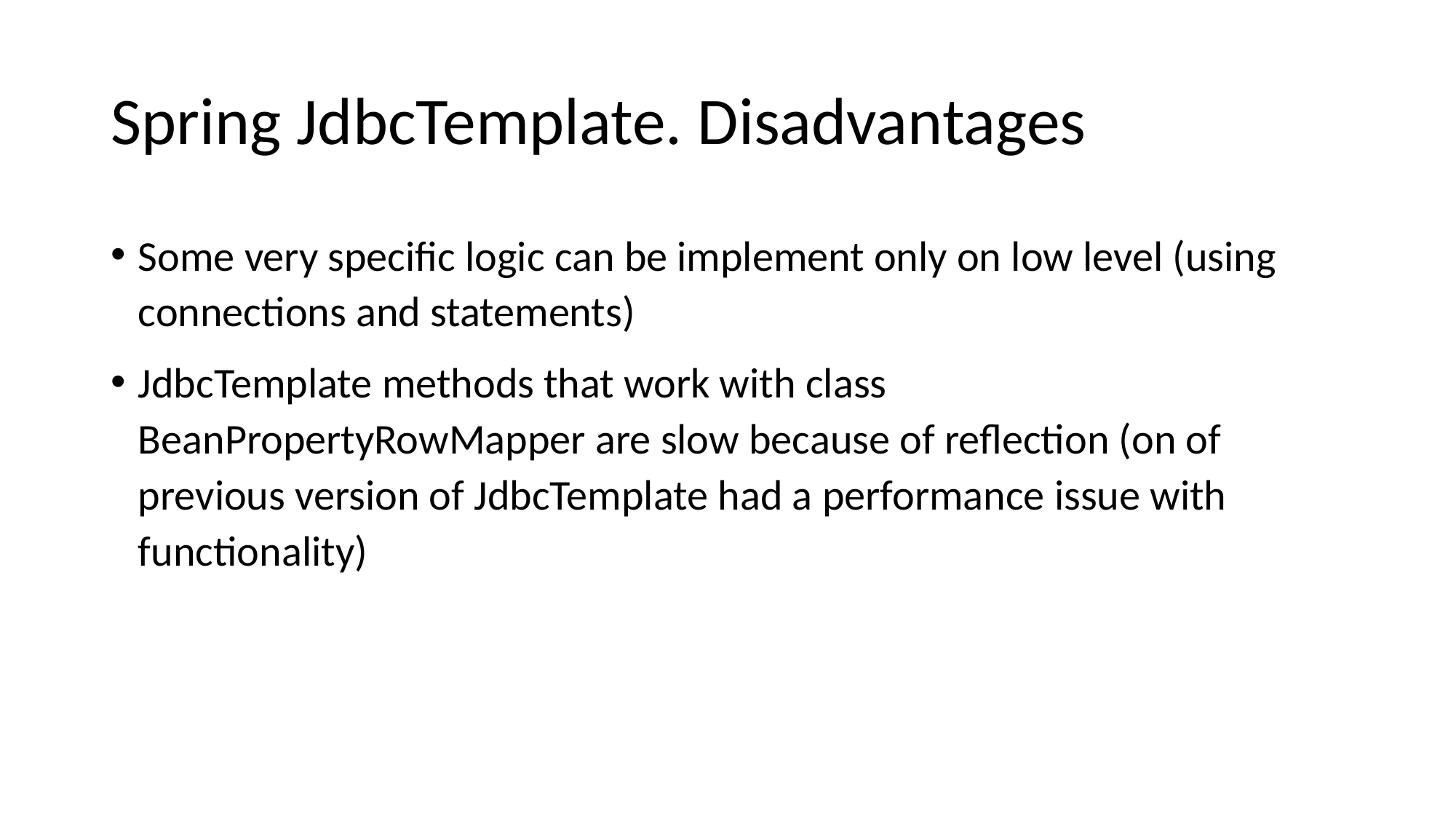

# Spring JdbcTemplate. Disadvantages
Some very specific logic can be implement only on low level (using connections and statements)
JdbcTemplate methods that work with class BeanPropertyRowMapper are slow because of reflection (on of previous version of JdbcTemplate had a performance issue with functionality)